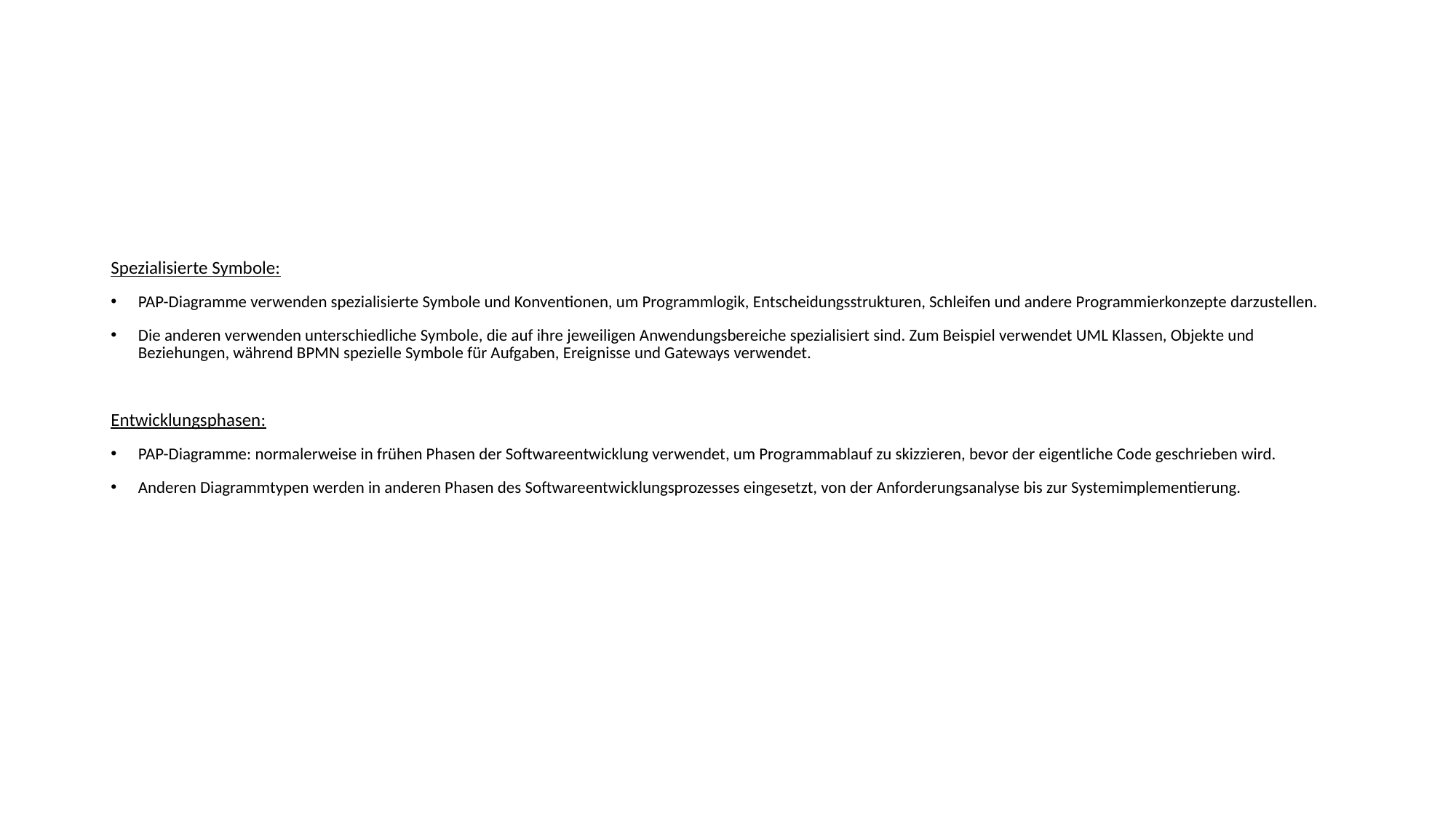

Spezialisierte Symbole:
PAP-Diagramme verwenden spezialisierte Symbole und Konventionen, um Programmlogik, Entscheidungsstrukturen, Schleifen und andere Programmierkonzepte darzustellen.
Die anderen verwenden unterschiedliche Symbole, die auf ihre jeweiligen Anwendungsbereiche spezialisiert sind. Zum Beispiel verwendet UML Klassen, Objekte und Beziehungen, während BPMN spezielle Symbole für Aufgaben, Ereignisse und Gateways verwendet.

Entwicklungsphasen:
PAP-Diagramme: normalerweise in frühen Phasen der Softwareentwicklung verwendet, um Programmablauf zu skizzieren, bevor der eigentliche Code geschrieben wird.
Anderen Diagrammtypen werden in anderen Phasen des Softwareentwicklungsprozesses eingesetzt, von der Anforderungsanalyse bis zur Systemimplementierung.